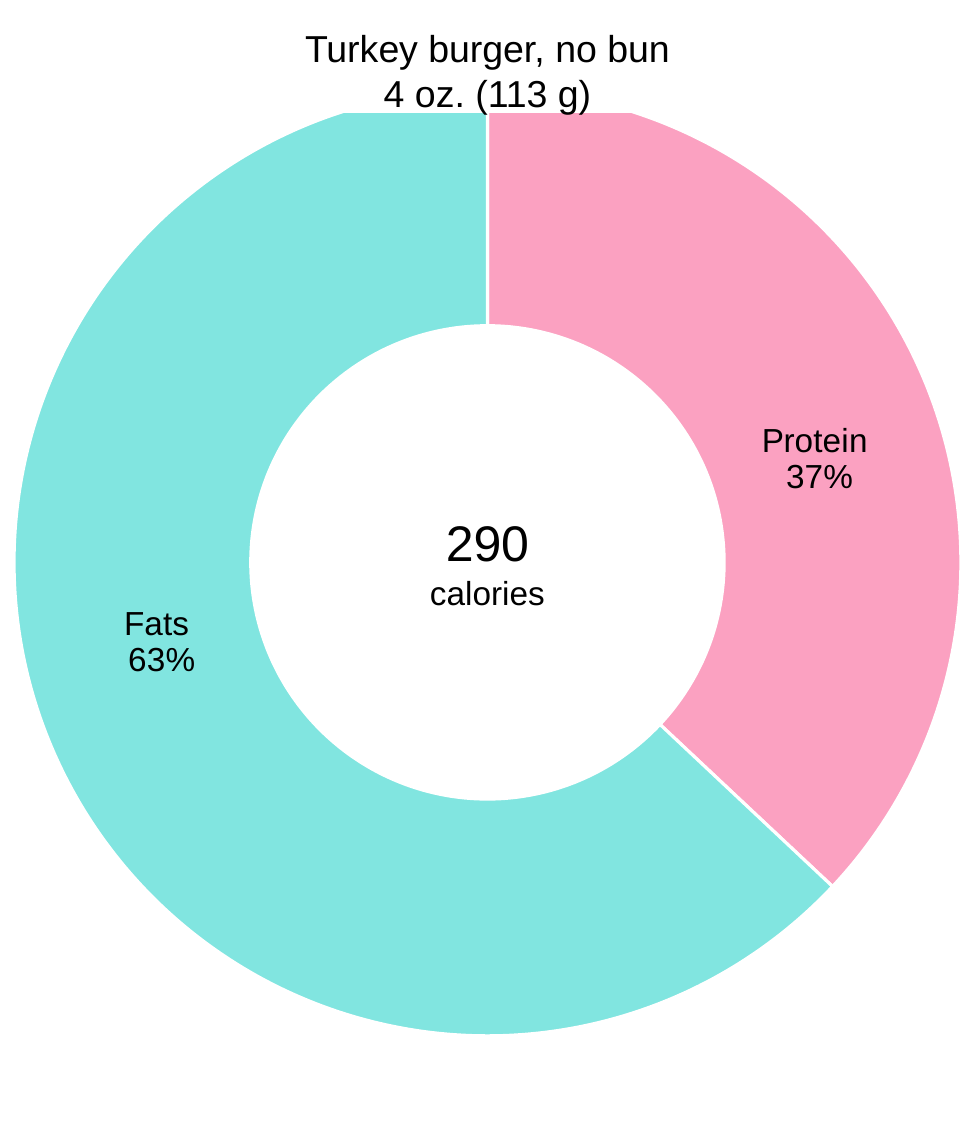

### Chart

| Category | Macros |
|---|---|
| Carbs | 0.0 |
| Protein | 0.37 |
| Fats | 0.63 |
290
calories
Turkey burger, no bun
4 oz. (113 g)